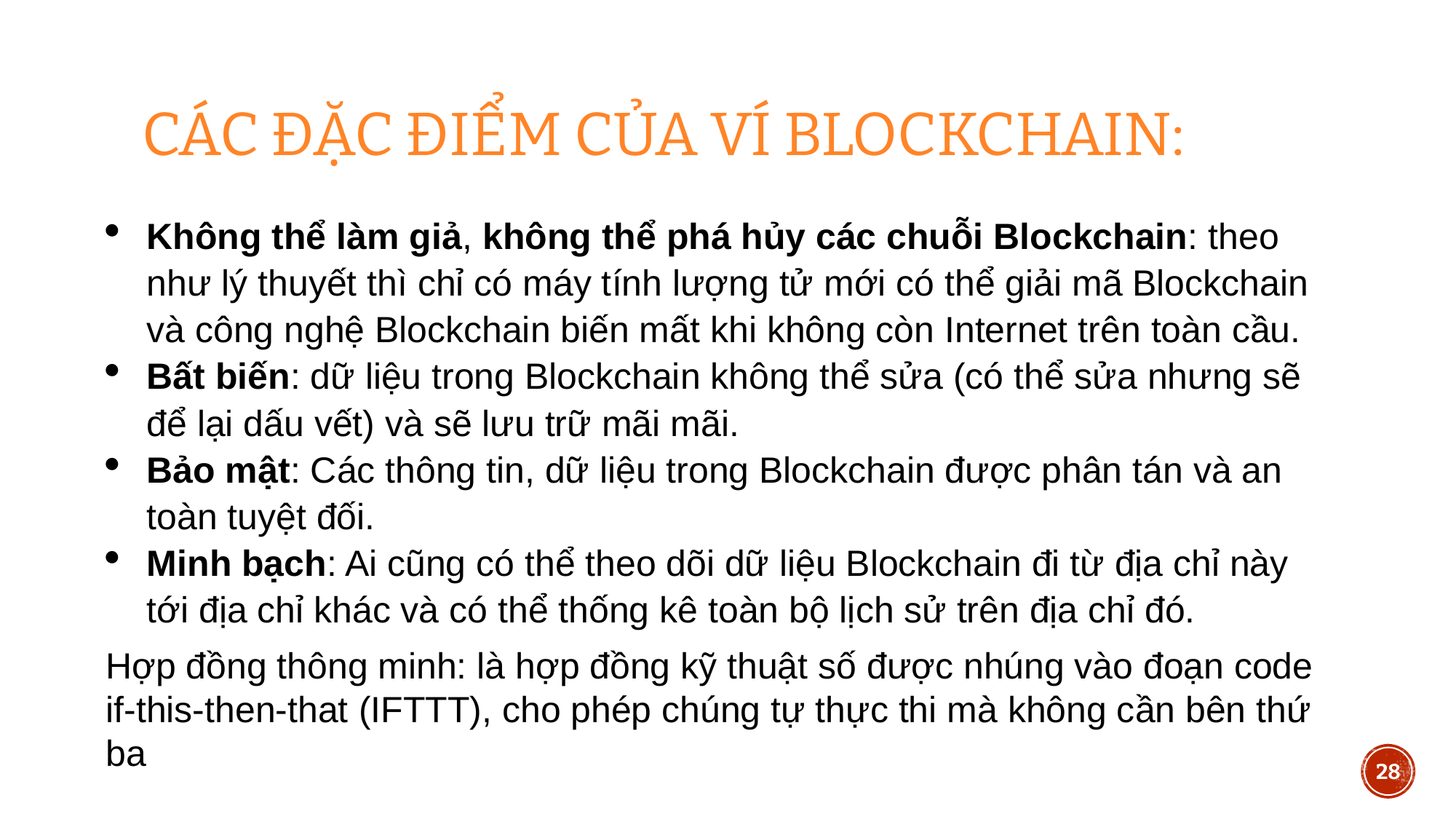

# Các đặc điểm của ví blockchain:
Không thể làm giả, không thể phá hủy các chuỗi Blockchain: theo như lý thuyết thì chỉ có máy tính lượng tử mới có thể giải mã Blockchain và công nghệ Blockchain biến mất khi không còn Internet trên toàn cầu.
Bất biến: dữ liệu trong Blockchain không thể sửa (có thể sửa nhưng sẽ để lại dấu vết) và sẽ lưu trữ mãi mãi.
Bảo mật: Các thông tin, dữ liệu trong Blockchain được phân tán và an toàn tuyệt đối.
Minh bạch: Ai cũng có thể theo dõi dữ liệu Blockchain đi từ địa chỉ này tới địa chỉ khác và có thể thống kê toàn bộ lịch sử trên địa chỉ đó.
Hợp đồng thông minh: là hợp đồng kỹ thuật số được nhúng vào đoạn code if-this-then-that (IFTTT), cho phép chúng tự thực thi mà không cần bên thứ ba
28